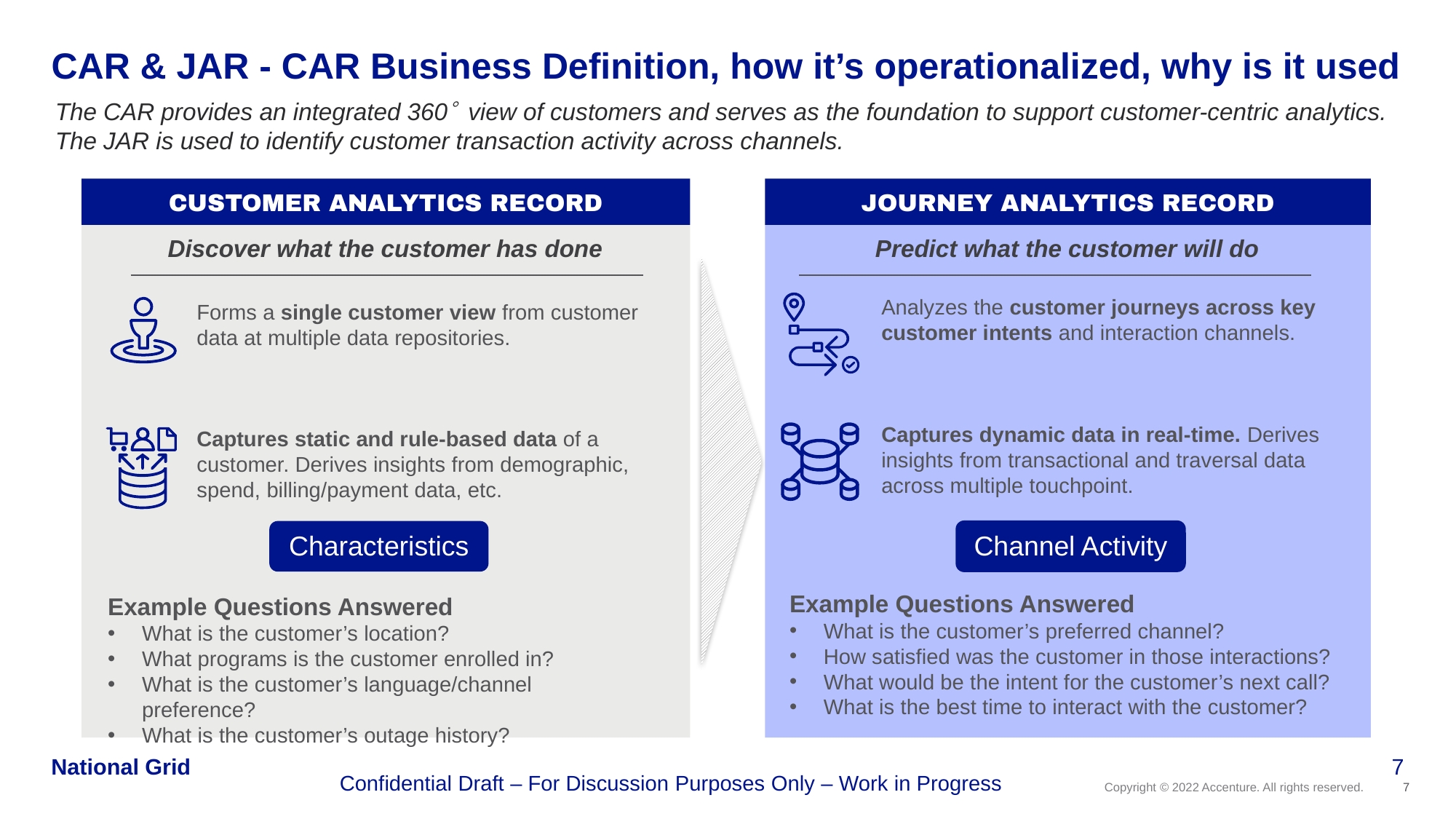

# CAR & JAR - CAR Business Definition, how it’s operationalized, why is it used
The CAR provides an integrated 360°  view of customers and serves as the foundation to support customer-centric analytics. The JAR is used to identify customer transaction activity across channels.
Customer Analytics Record
Journey Analytics Record

Predict what the customer will do
Discover what the customer has done

Analyzes the customer journeys across key customer intents and interaction channels.

Captures dynamic data in real-time. Derives insights from transactional and traversal data across multiple touchpoint.

Forms a single customer view from customer data at multiple data repositories.

Captures static and rule-based data of a customer. Derives insights from demographic, spend, billing/payment data, etc.

Channel Activity
Characteristics
Example Questions Answered
What is the customer’s preferred channel?
How satisfied was the customer in those interactions?
What would be the intent for the customer’s next call?
What is the best time to interact with the customer?
Example Questions Answered
What is the customer’s location?
What programs is the customer enrolled in?
What is the customer’s language/channel preference?
What is the customer’s outage history?
Confidential Draft – For Discussion Purposes Only – Work in Progress
Copyright © 2022 Accenture. All rights reserved.
7